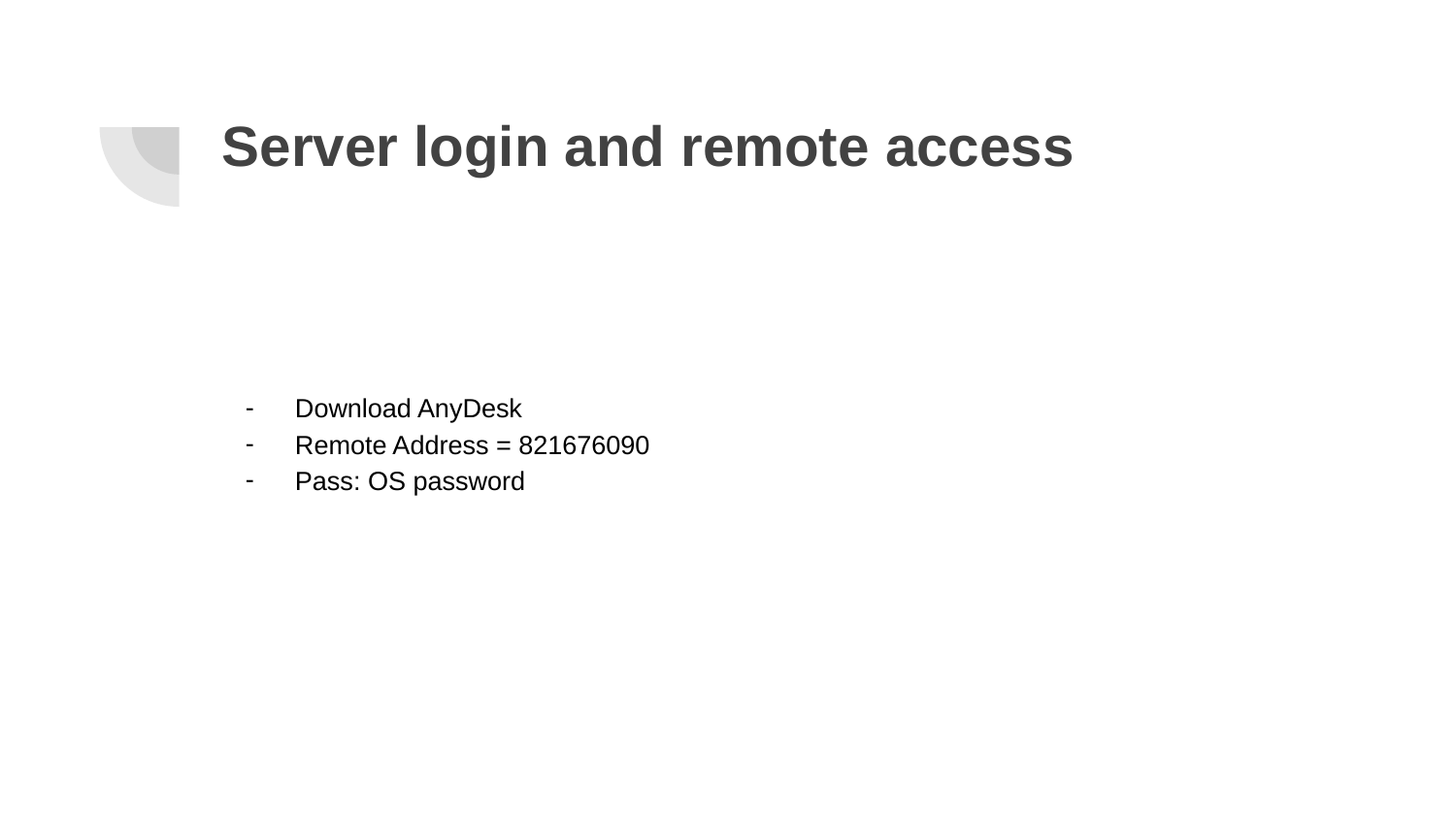

# Server login and remote access

Download AnyDesk
Remote Address = 821676090
Pass: OS password